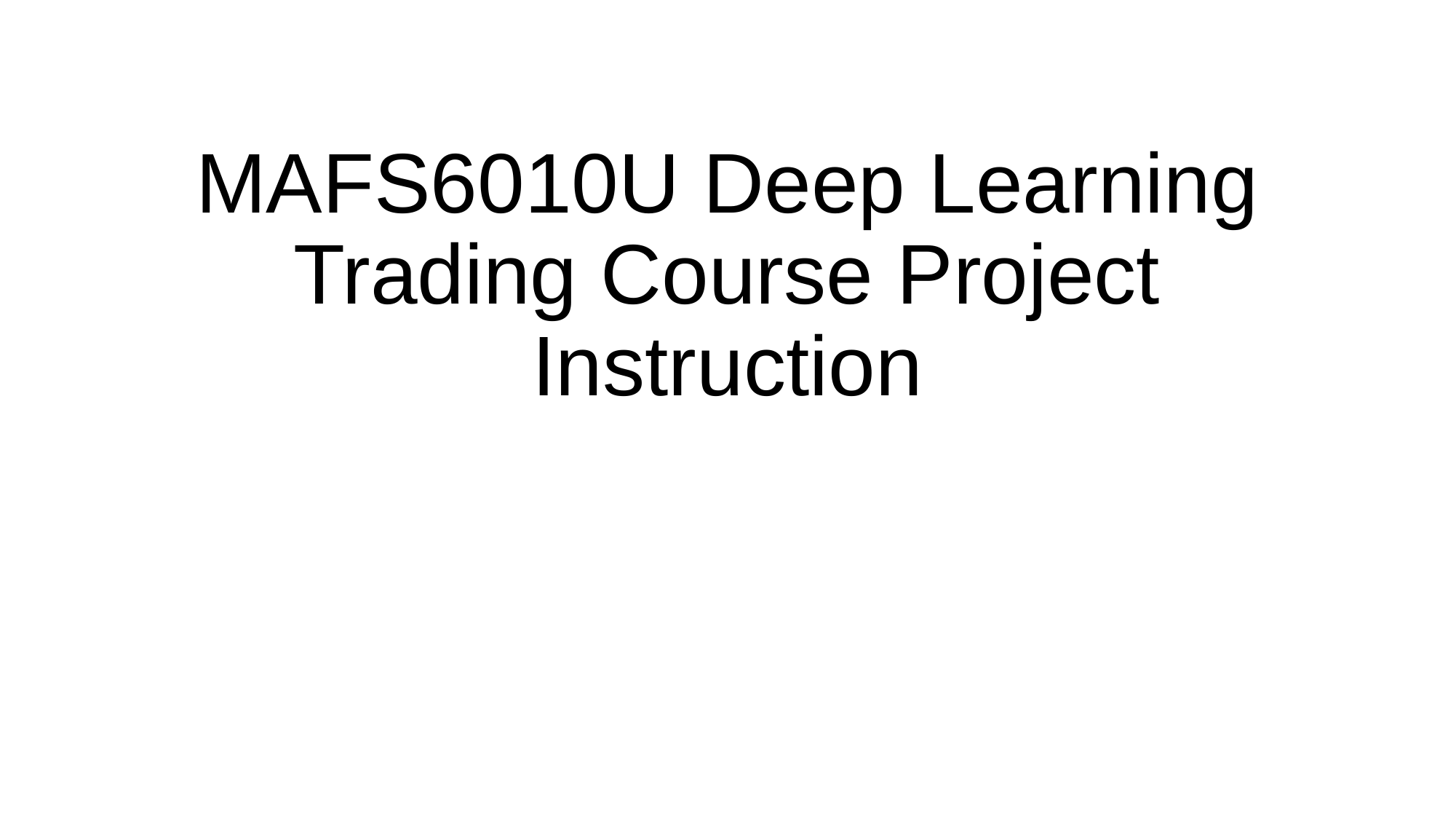

# MAFS6010U Deep Learning Trading Course Project Instruction